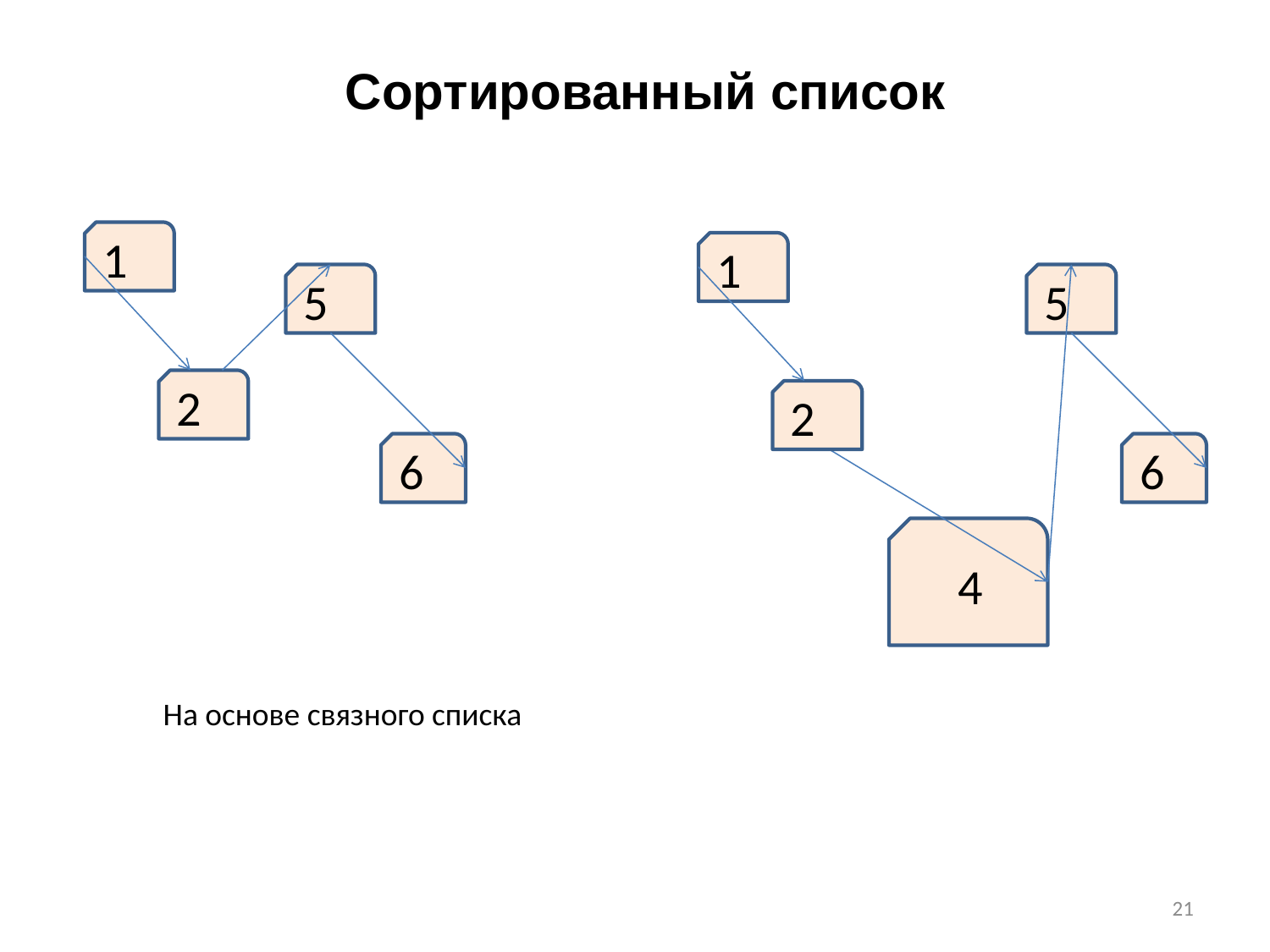

Сортированный список
1
1
5
5
2
2
6
6
4
На основе связного списка
21